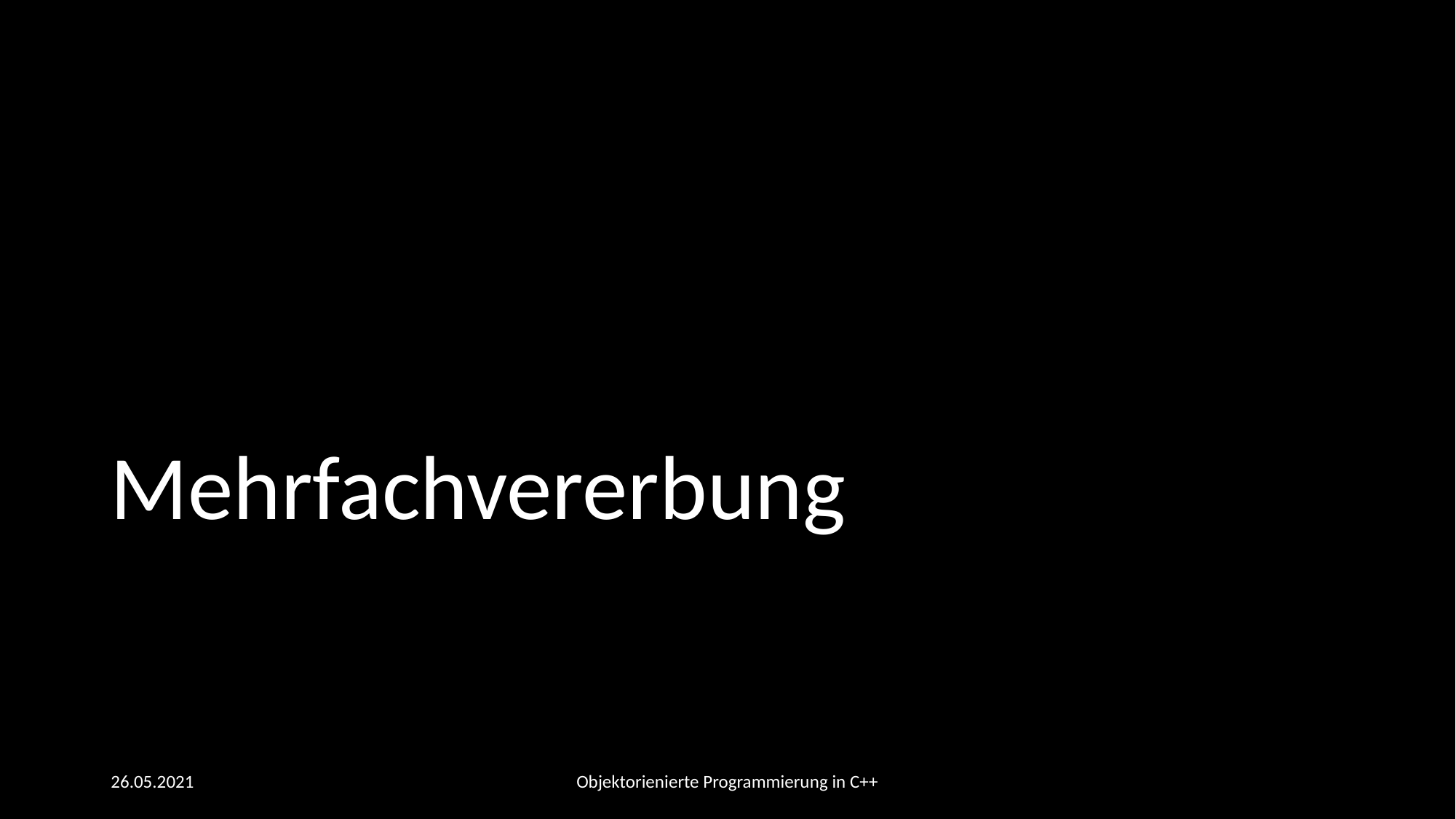

# Mehrfachvererbung

26.05.2021
Objektorienierte Programmierung in C++